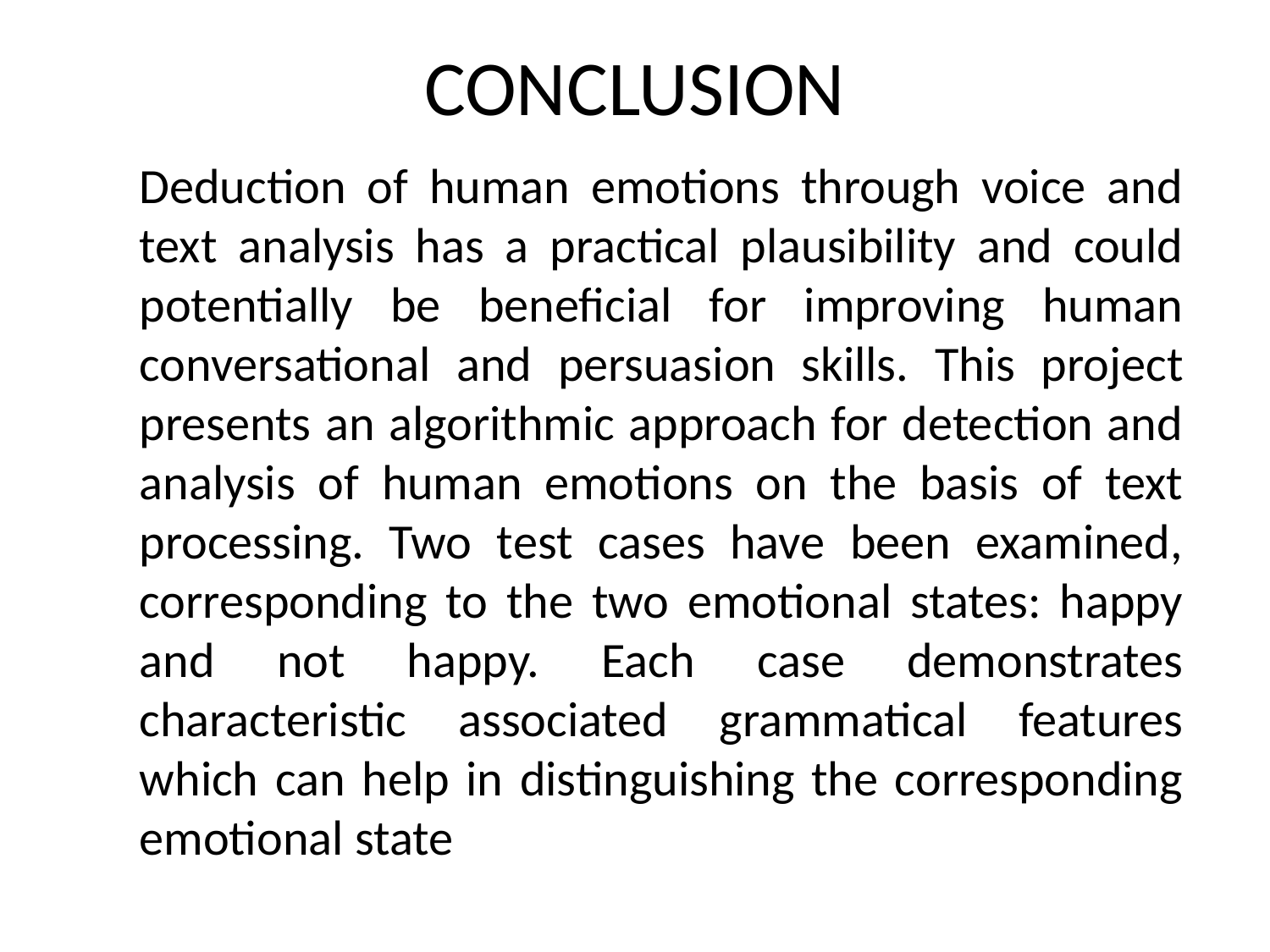

# CONCLUSION
Deduction of human emotions through voice and text analysis has a practical plausibility and could potentially be beneficial for improving human conversational and persuasion skills. This project presents an algorithmic approach for detection and analysis of human emotions on the basis of text processing. Two test cases have been examined, corresponding to the two emotional states: happy and not happy. Each case demonstrates characteristic associated grammatical features which can help in distinguishing the corresponding emotional state